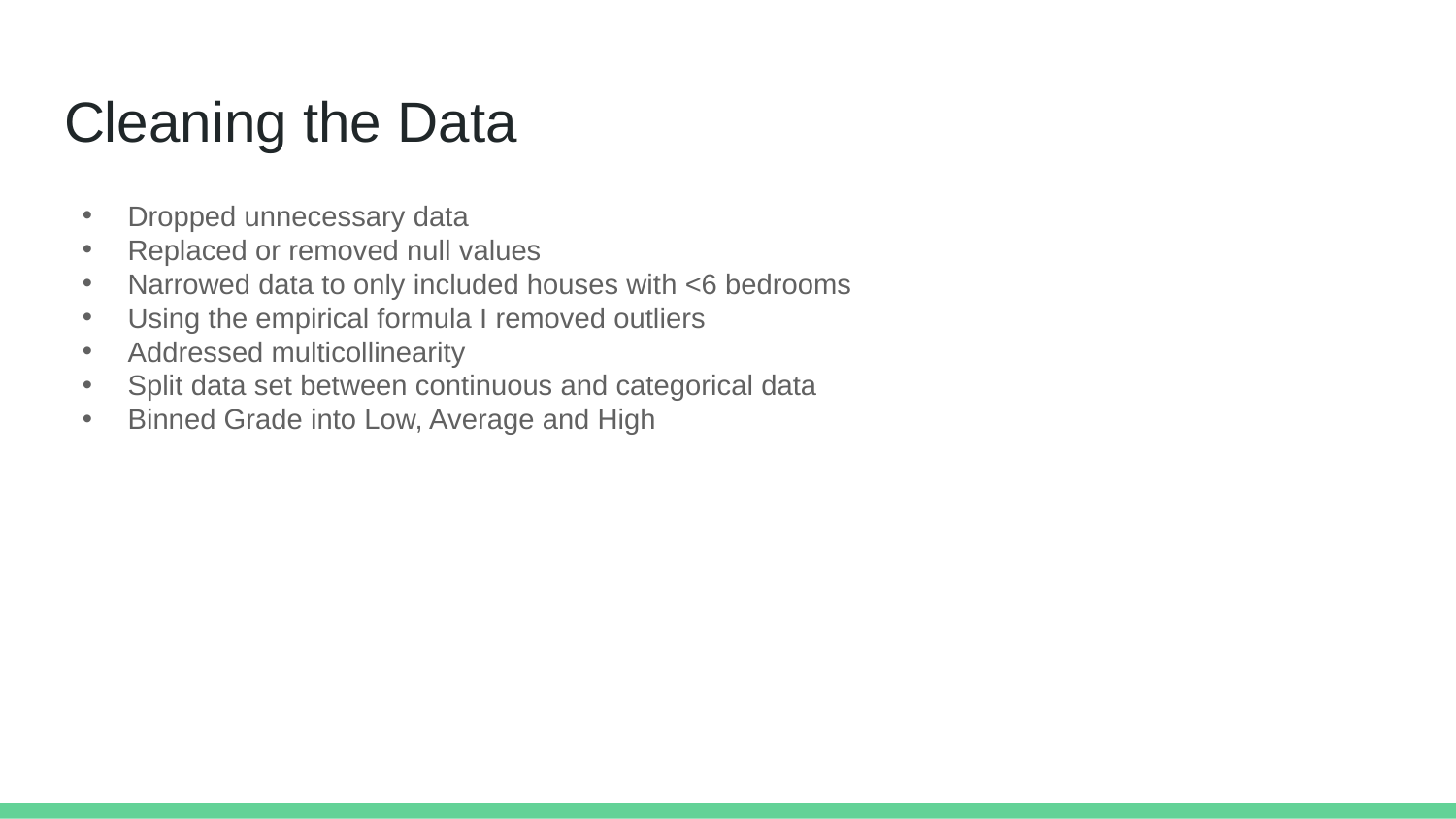

# Cleaning the Data
Dropped unnecessary data
Replaced or removed null values
Narrowed data to only included houses with <6 bedrooms
Using the empirical formula I removed outliers
Addressed multicollinearity
Split data set between continuous and categorical data
Binned Grade into Low, Average and High